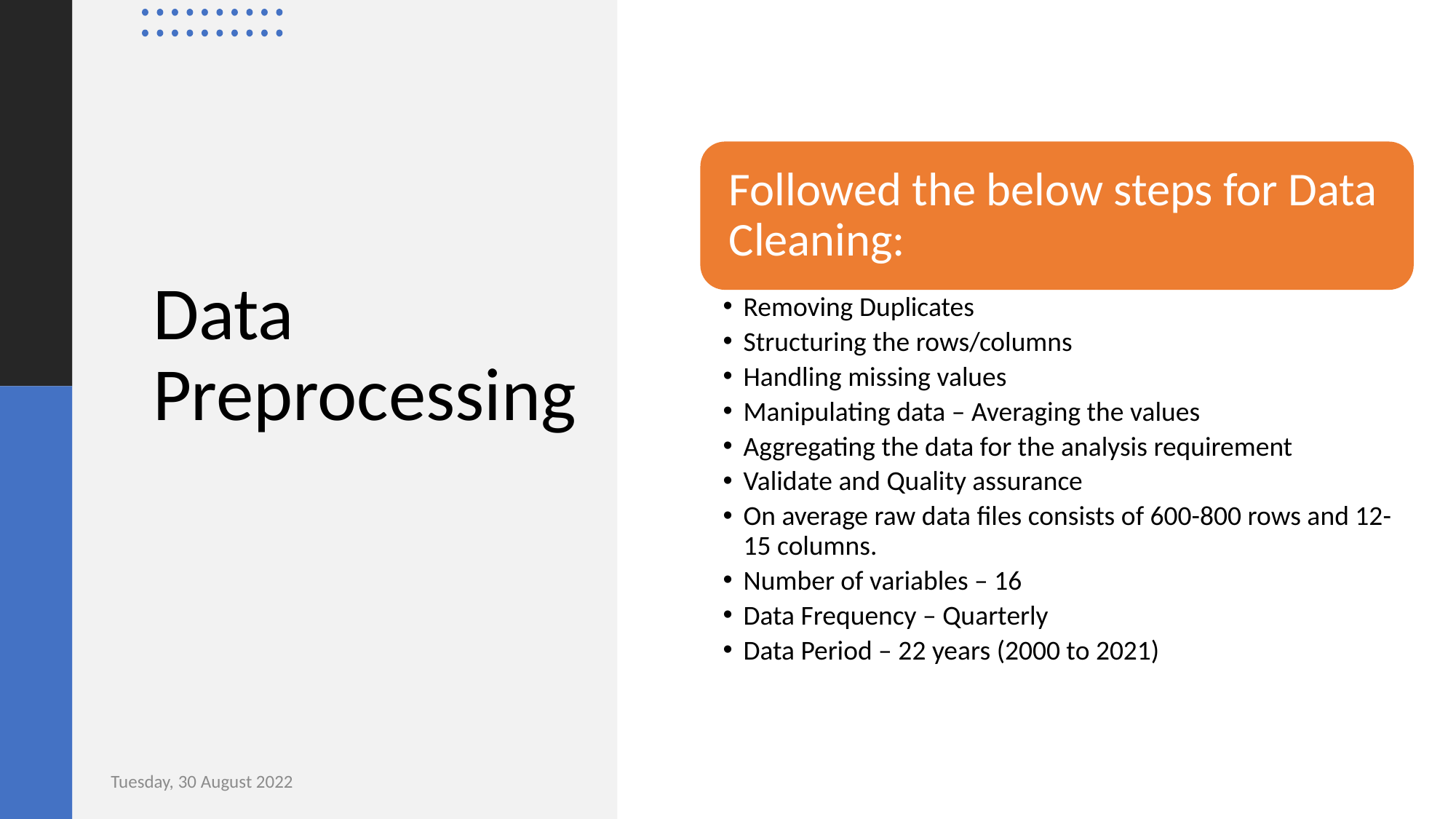

Followed the below steps for Data Cleaning:
Removing Duplicates
Structuring the rows/columns
Handling missing values
Manipulating data – Averaging the values
Aggregating the data for the analysis requirement
Validate and Quality assurance
On average raw data files consists of 600-800 rows and 12-15 columns.
Number of variables – 16
Data Frequency – Quarterly
Data Period – 22 years (2000 to 2021)
# Data Preprocessing

Tuesday, 30 August 2022